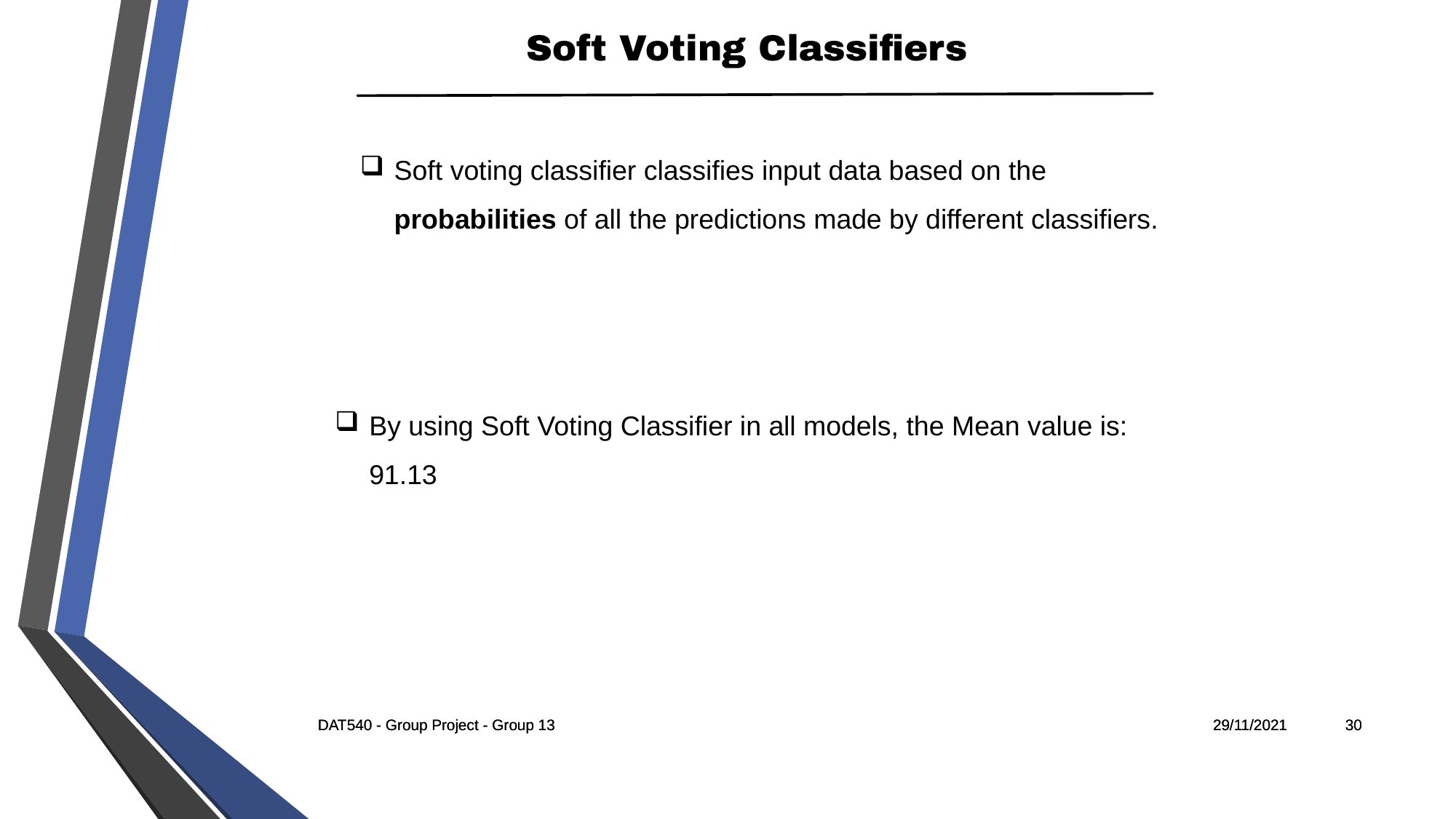

Soft Voting Classifiers
Soft voting classifier classifies input data based on the probabilities of all the predictions made by different classifiers.
By using Soft Voting Classifier in all models, the Mean value is: 91.13
DAT540 - Group Project - Group 13
DAT540 - Group Project - Group 13
29/11/2021
29/11/2021
30
30